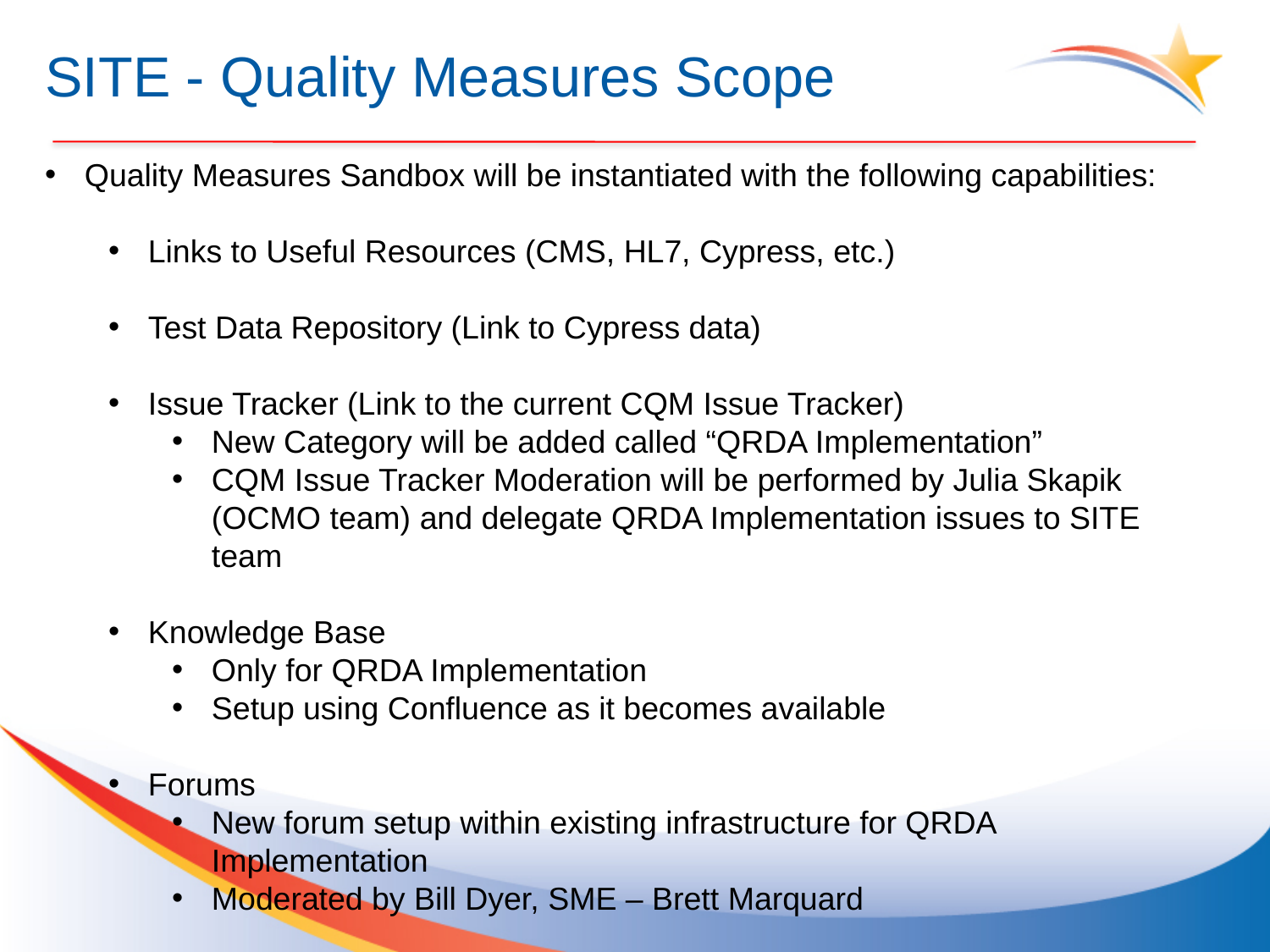

# SITE - Quality Measures Scope
Quality Measures Sandbox will be instantiated with the following capabilities:

Links to Useful Resources (CMS, HL7, Cypress, etc.)

Test Data Repository (Link to Cypress data)

Issue Tracker (Link to the current CQM Issue Tracker)
New Category will be added called “QRDA Implementation”
CQM Issue Tracker Moderation will be performed by Julia Skapik (OCMO team) and delegate QRDA Implementation issues to SITE team

Knowledge Base
Only for QRDA Implementation
Setup using Confluence as it becomes available

Forums
New forum setup within existing infrastructure for QRDA Implementation
Moderated by Bill Dyer, SME – Brett Marquard